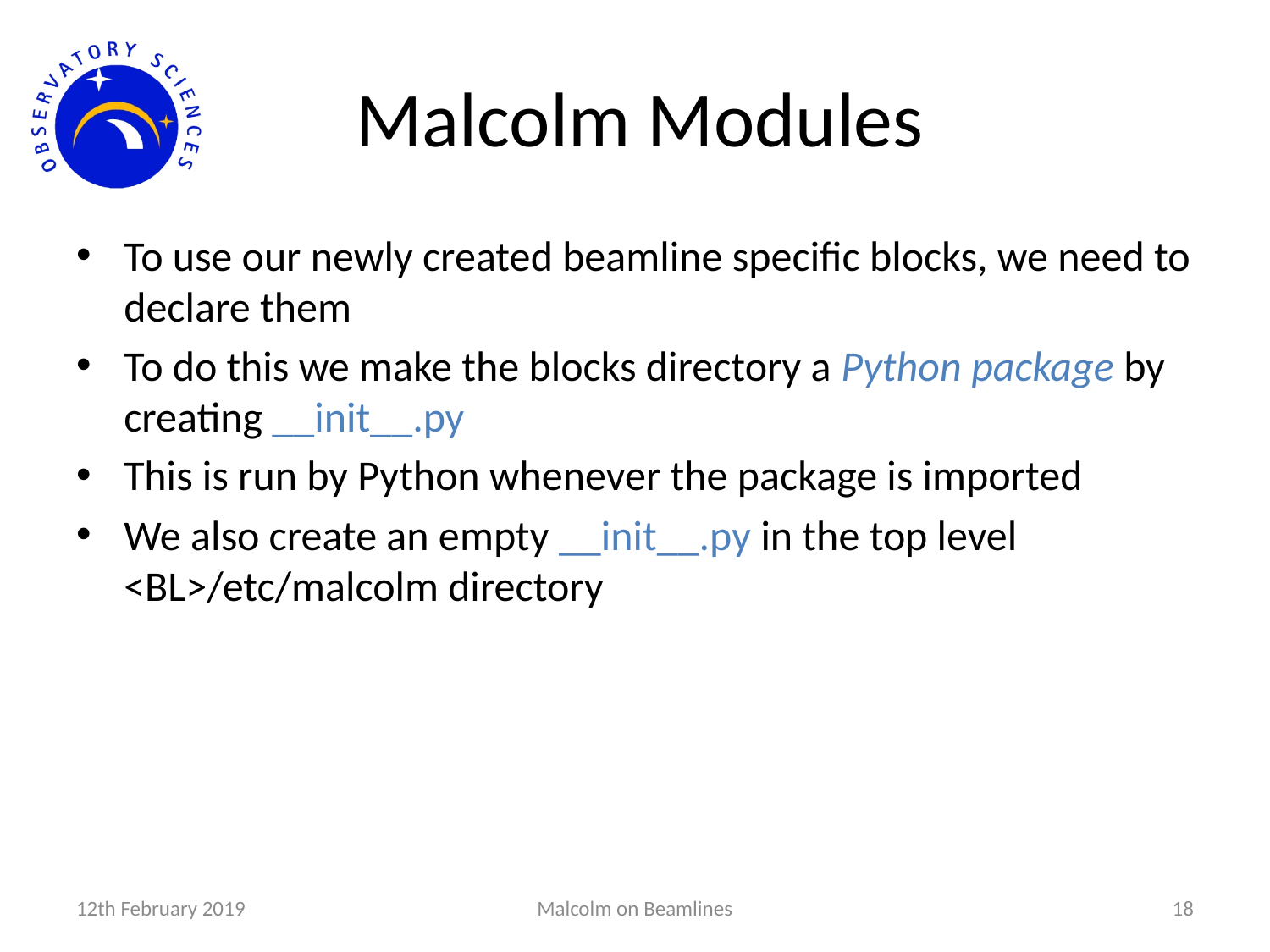

# Malcolm Modules
To use our newly created beamline specific blocks, we need to declare them
To do this we make the blocks directory a Python package by creating __init__.py
This is run by Python whenever the package is imported
We also create an empty __init__.py in the top level <BL>/etc/malcolm directory
12th February 2019
Malcolm on Beamlines
18